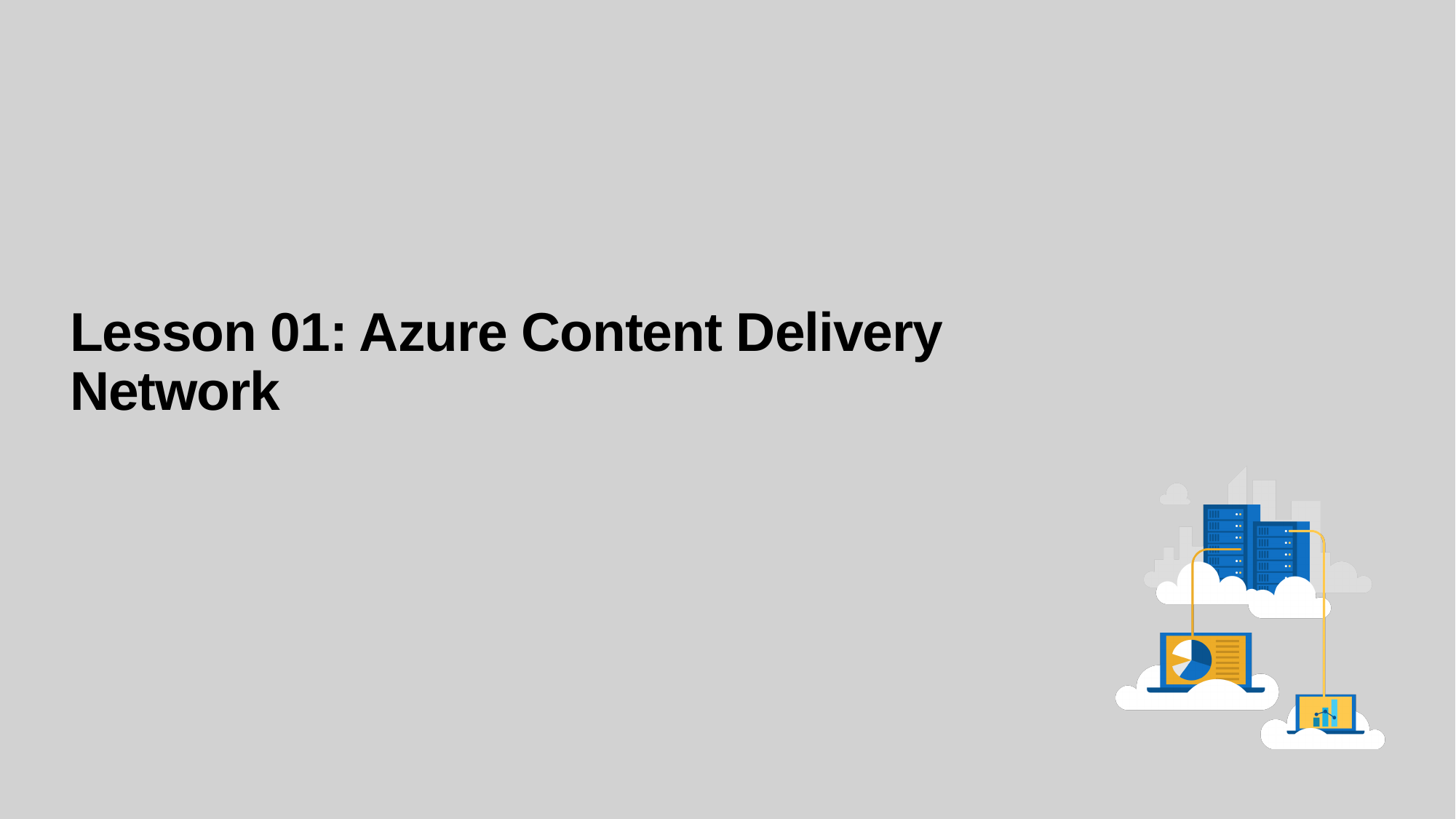

# Lesson 01: Azure Content Delivery Network